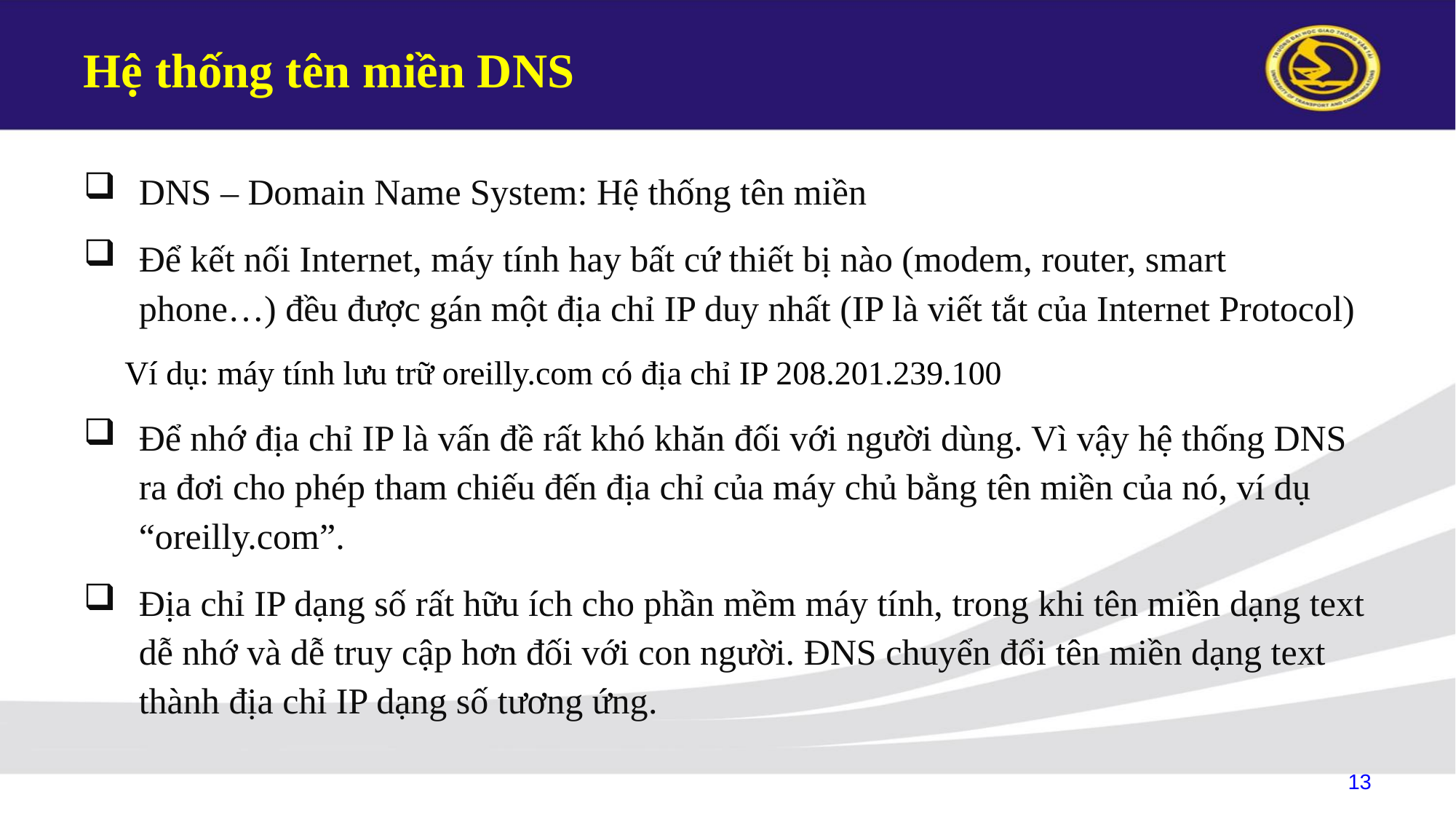

# Hệ thống tên miền DNS
DNS – Domain Name System: Hệ thống tên miền
Để kết nối Internet, máy tính hay bất cứ thiết bị nào (modem, router, smart phone…) đều được gán một địa chỉ IP duy nhất (IP là viết tắt của Internet Protocol)
Ví dụ: máy tính lưu trữ oreilly.com có địa chỉ IP 208.201.239.100
Để nhớ địa chỉ IP là vấn đề rất khó khăn đối với người dùng. Vì vậy hệ thống DNS ra đơi cho phép tham chiếu đến địa chỉ của máy chủ bằng tên miền của nó, ví dụ “oreilly.com”.
Địa chỉ IP dạng số rất hữu ích cho phần mềm máy tính, trong khi tên miền dạng text dễ nhớ và dễ truy cập hơn đối với con người. ĐNS chuyển đổi tên miền dạng text thành địa chỉ IP dạng số tương ứng.
13